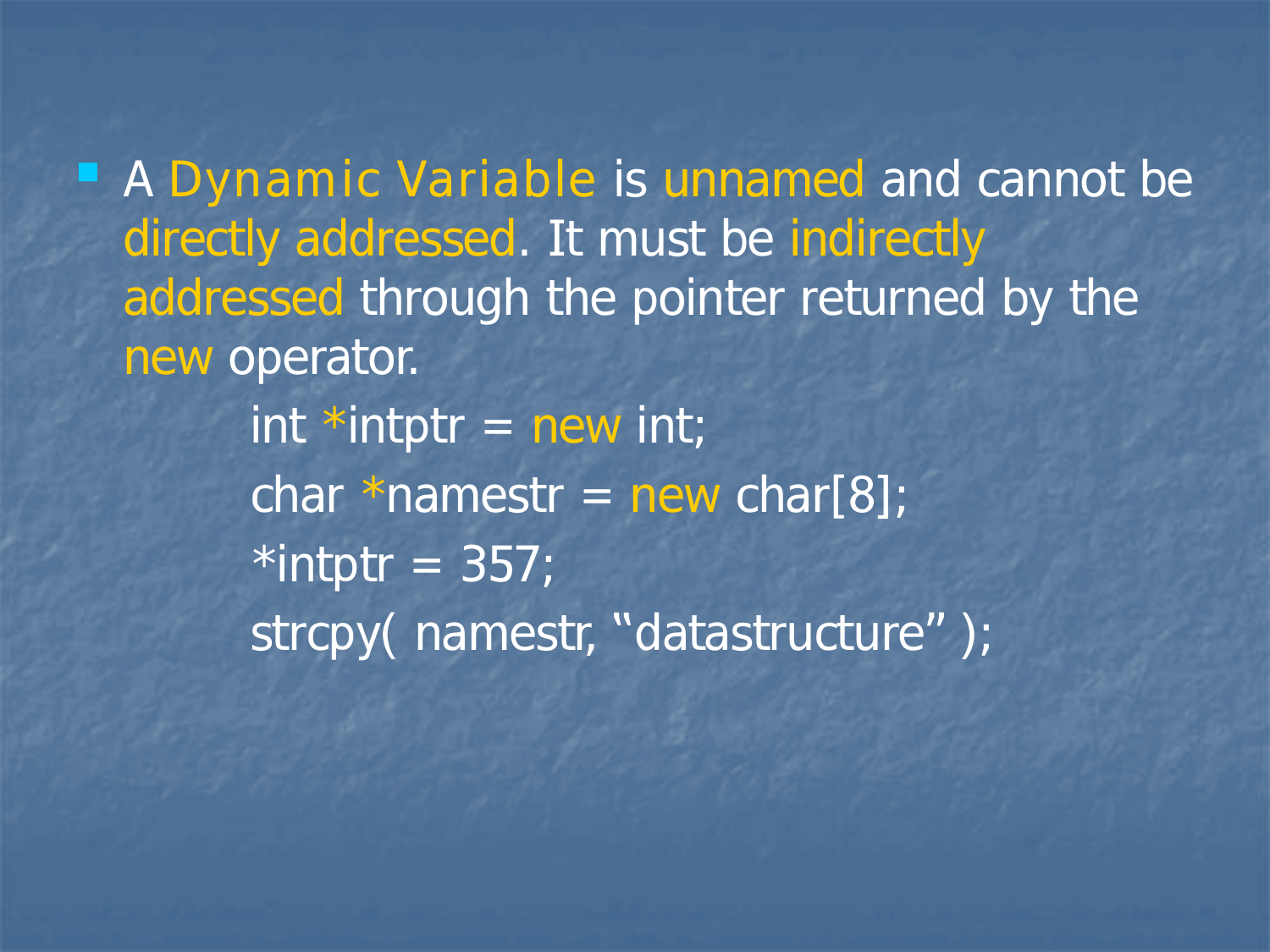

A Dynamic Variable is unnamed and cannot be directly addressed. It must be indirectly addressed through the pointer returned by the new operator.
		int *intptr = new int;
		char *namestr = new char[8];
		*intptr = 357;
		strcpy( namestr, “datastructure” );